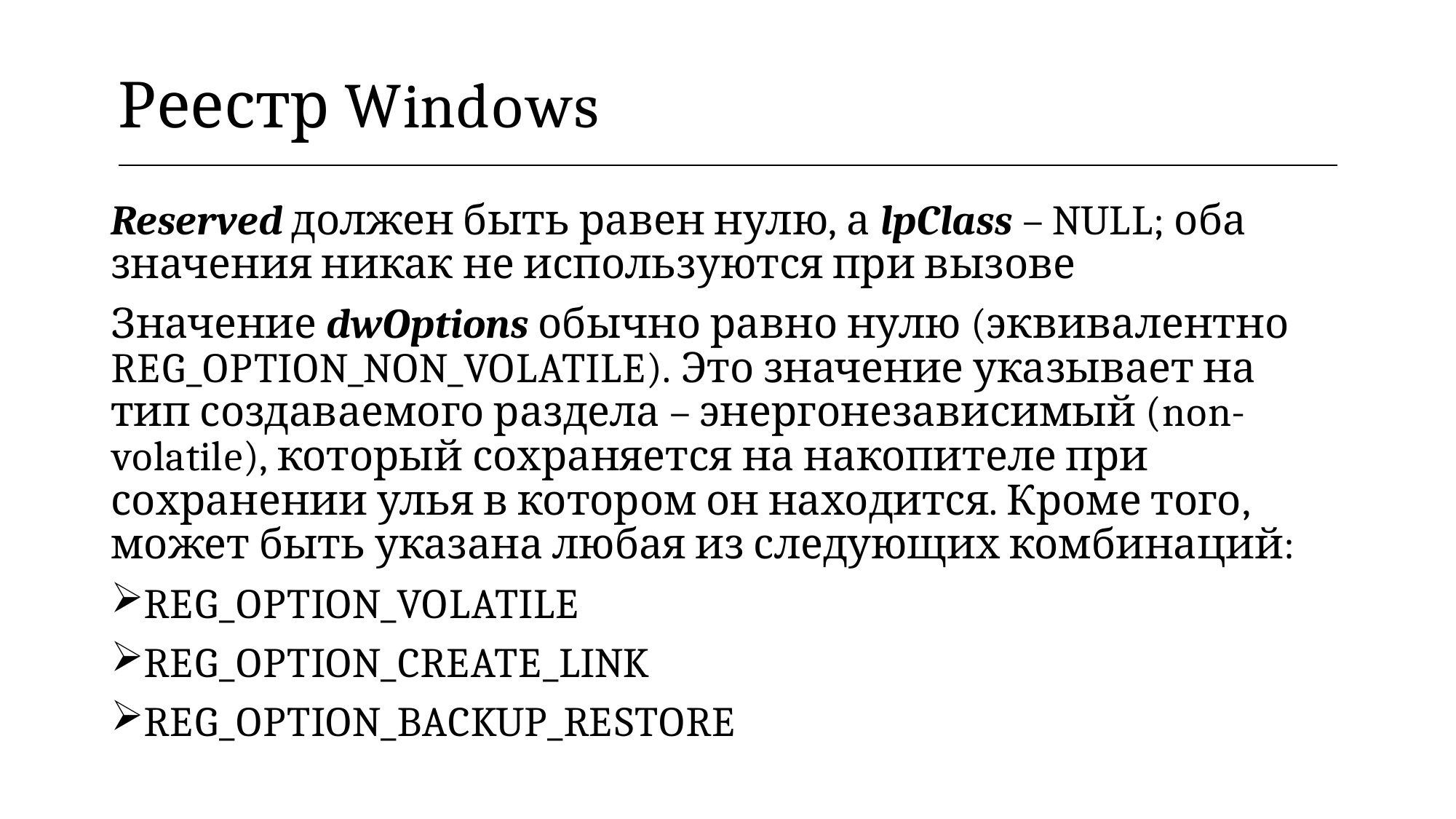

| Реестр Windows |
| --- |
Reserved должен быть равен нулю, а lpClass – NULL; оба значения никак не используются при вызове
Значение dwOptions обычно равно нулю (эквивалентно REG_OPTION_NON_VOLATILE). Это значение указывает на тип создаваемого раздела – энергонезависимый (non-volatile), который сохраняется на накопителе при сохранении улья в котором он находится. Кроме того, может быть указана любая из следующих комбинаций:
REG_OPTION_VOLATILE
REG_OPTION_CREATE_LINK
REG_OPTION_BACKUP_RESTORE